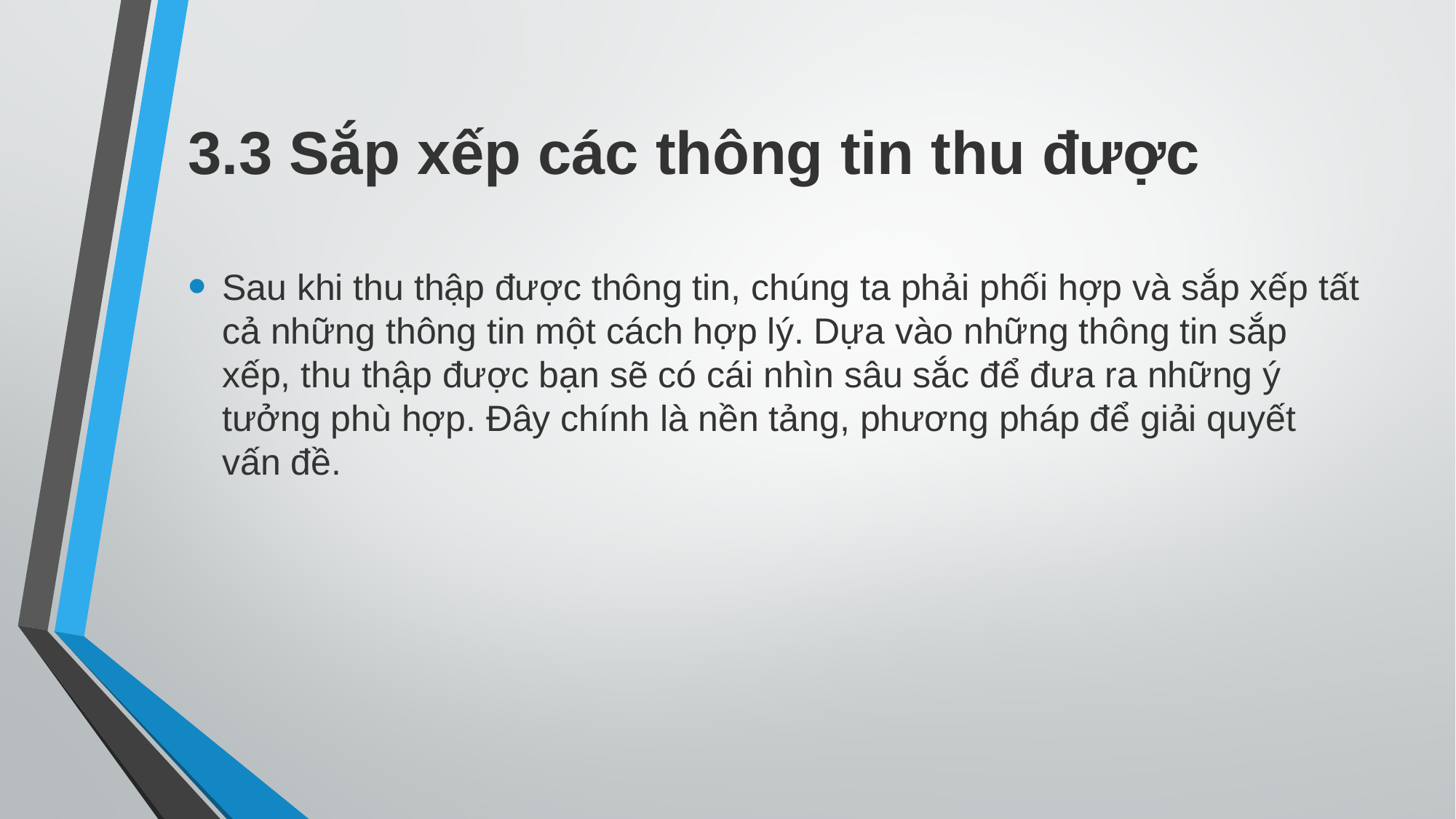

# 3.3 Sắp xếp các thông tin thu được
Sau khi thu thập được thông tin, chúng ta phải phối hợp và sắp xếp tất cả những thông tin một cách hợp lý. Dựa vào những thông tin sắp xếp, thu thập được bạn sẽ có cái nhìn sâu sắc để đưa ra những ý tưởng phù hợp. Đây chính là nền tảng, phương pháp để giải quyết vấn đề.